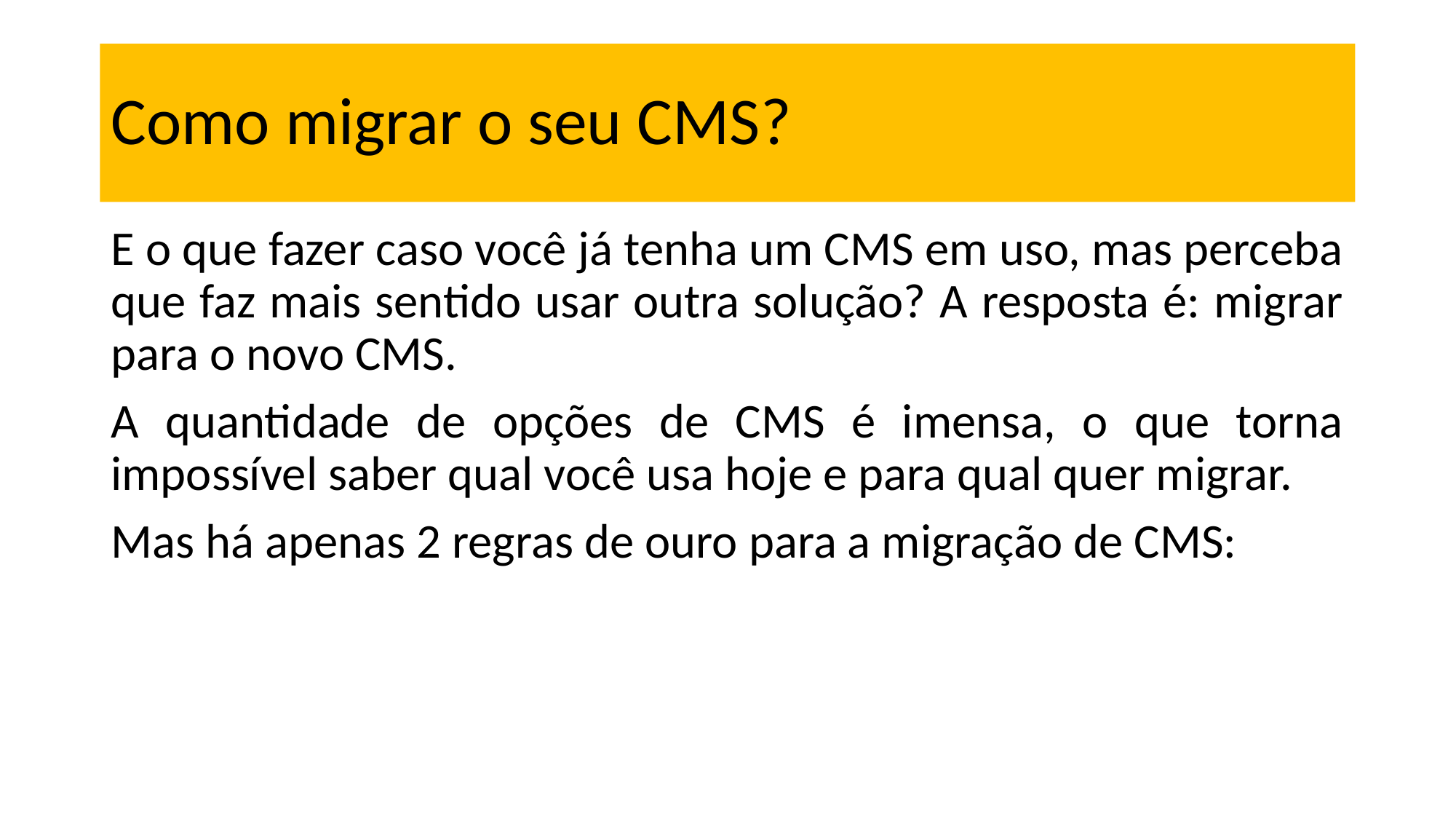

# Como migrar o seu CMS?
E o que fazer caso você já tenha um CMS em uso, mas perceba que faz mais sentido usar outra solução? A resposta é: migrar para o novo CMS.
A quantidade de opções de CMS é imensa, o que torna impossível saber qual você usa hoje e para qual quer migrar.
Mas há apenas 2 regras de ouro para a migração de CMS: